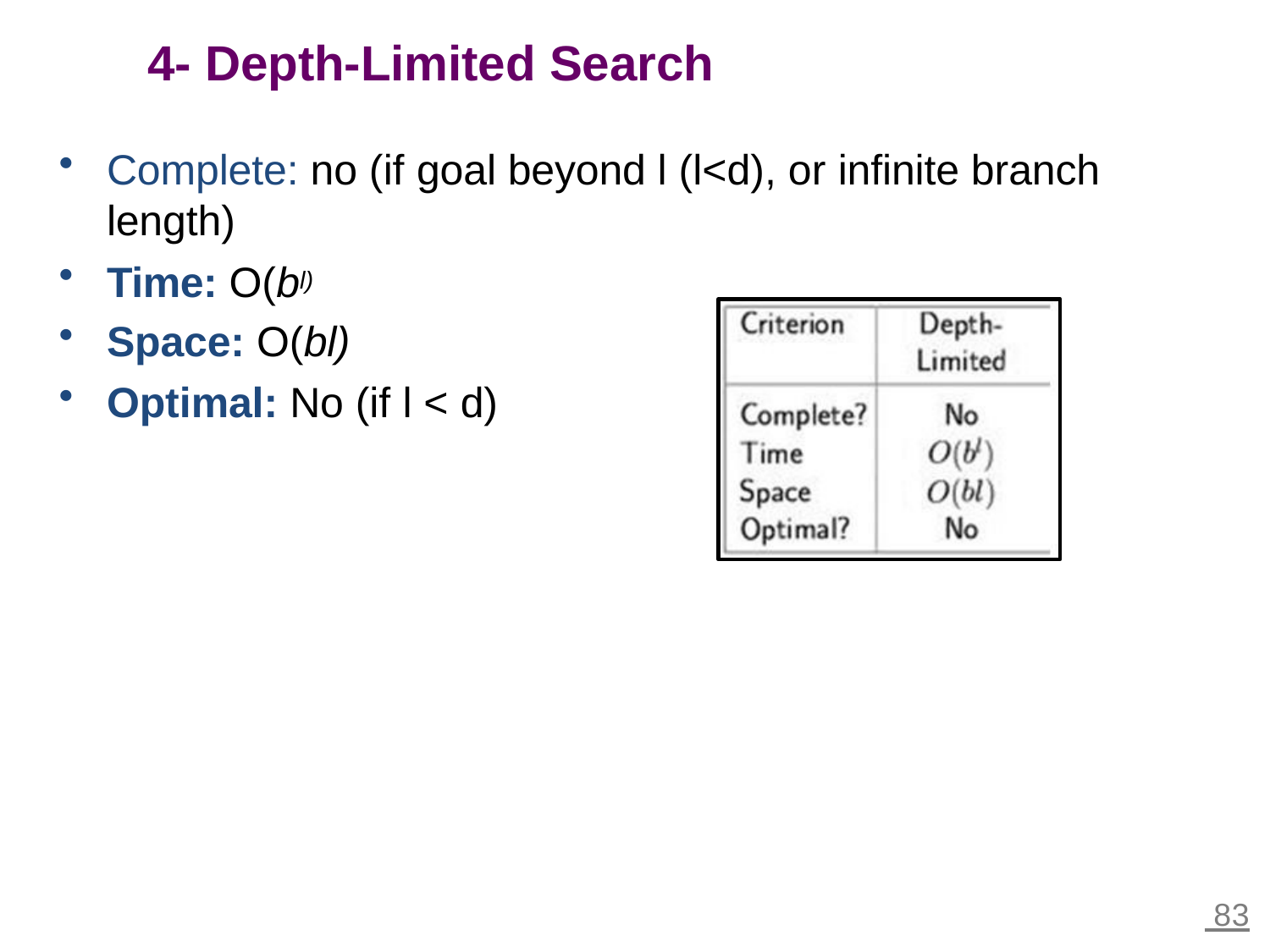

# 4- Depth-Limited Search
Complete: no (if goal beyond l (l<d), or infinite branch length)
Time: O(bl)
Space: O(bl)
Optimal: No (if l < d)

 83